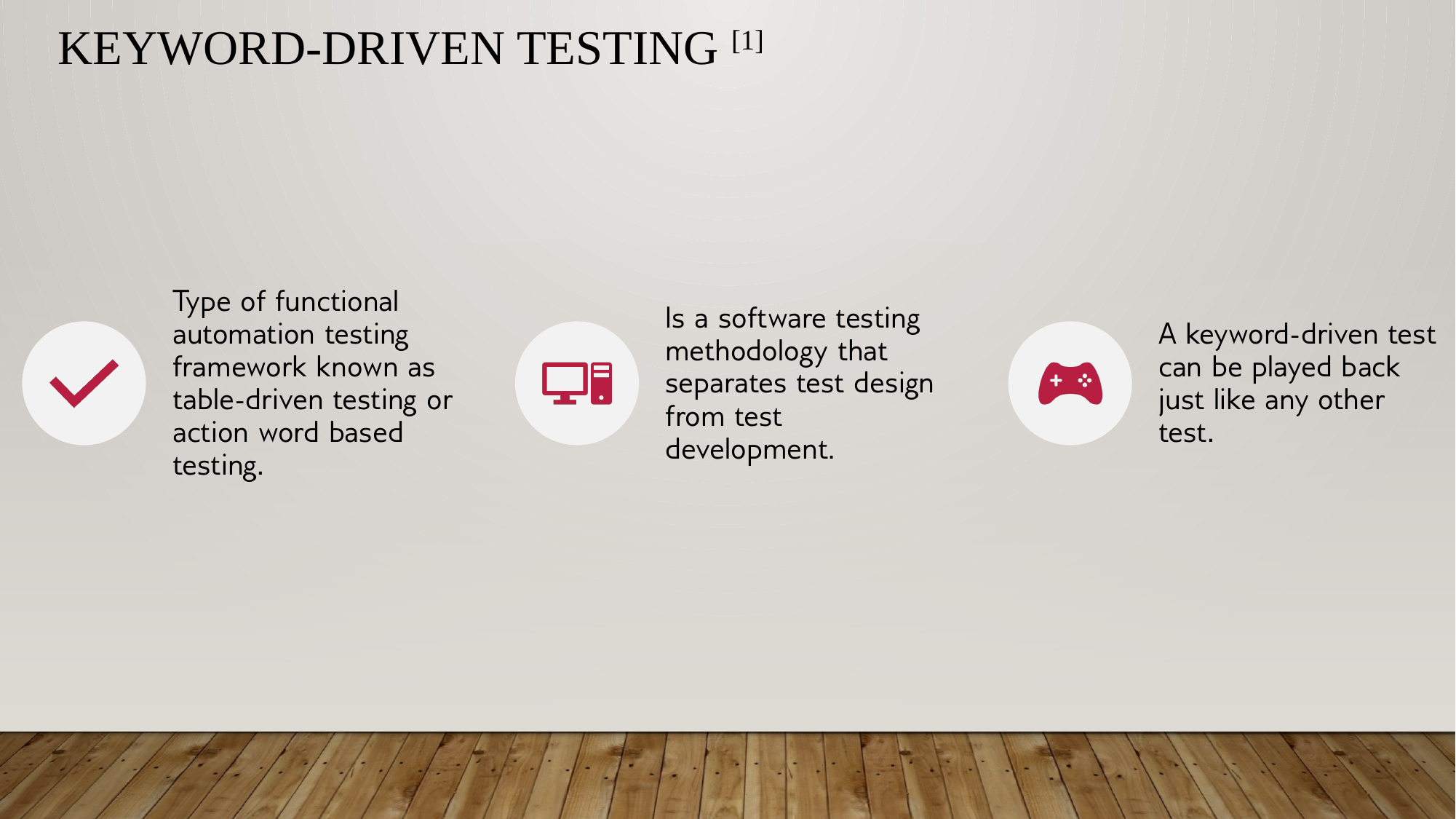

# Keyword-Driven Testing [1]
Type of functional automation testing framework known as table-driven testing or action word based testing.
Is a software testing methodology that separates test design from test development.
A keyword-driven test can be played back just like any other test.